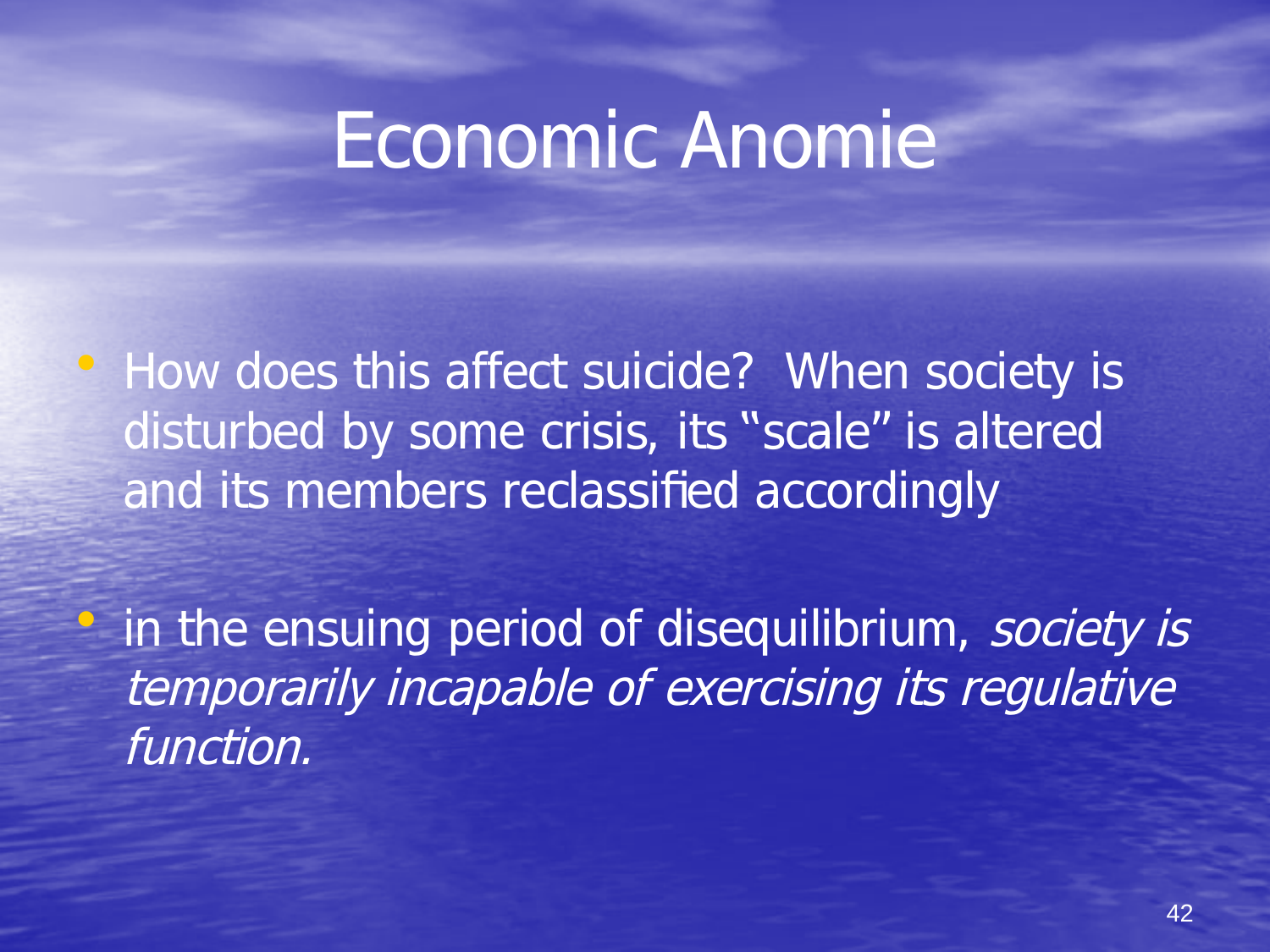

# Economic Anomie

How does this affect suicide?  When society is disturbed by some crisis, its “scale” is altered and its members reclassified accordingly

in the ensuing period of disequilibrium, society is temporarily incapable of exercising its regulative function.
42